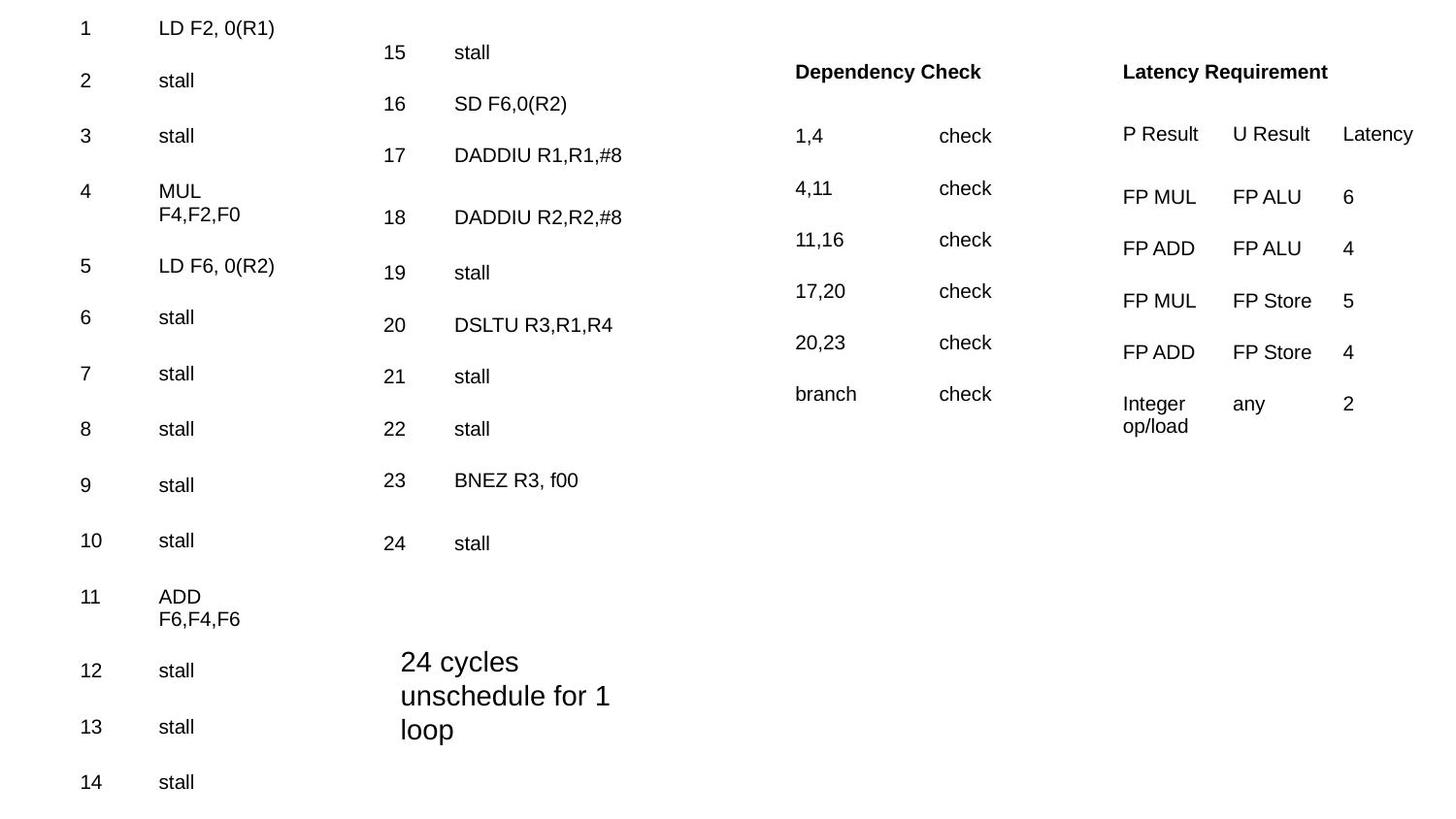

| 1 | LD F2, 0(R1) |
| --- | --- |
| 2 | stall |
| 3 | stall |
| 4 | MUL F4,F2,F0 |
| 5 | LD F6, 0(R2) |
| 6 | stall |
| 7 | stall |
| 8 | stall |
| 9 | stall |
| 10 | stall |
| 11 | ADD F6,F4,F6 |
| 12 | stall |
| 13 | stall |
| 14 | stall |
| 15 | stall |
| --- | --- |
| 16 | SD F6,0(R2) |
| 17 | DADDIU R1,R1,#8 |
| 18 | DADDIU R2,R2,#8 |
| 19 | stall |
| 20 | DSLTU R3,R1,R4 |
| 21 | stall |
| 22 | stall |
| 23 | BNEZ R3, f00 |
| 24 | stall |
| Dependency Check |  |
| --- | --- |
| 1,4 | check |
| 4,11 | check |
| 11,16 | check |
| 17,20 | check |
| 20,23 | check |
| branch | check |
| Latency Requirement |  |  |
| --- | --- | --- |
| P Result | U Result | Latency |
| FP MUL | FP ALU | 6 |
| FP ADD | FP ALU | 4 |
| FP MUL | FP Store | 5 |
| FP ADD | FP Store | 4 |
| Integer op/load | any | 2 |
24 cycles unschedule for 1 loop